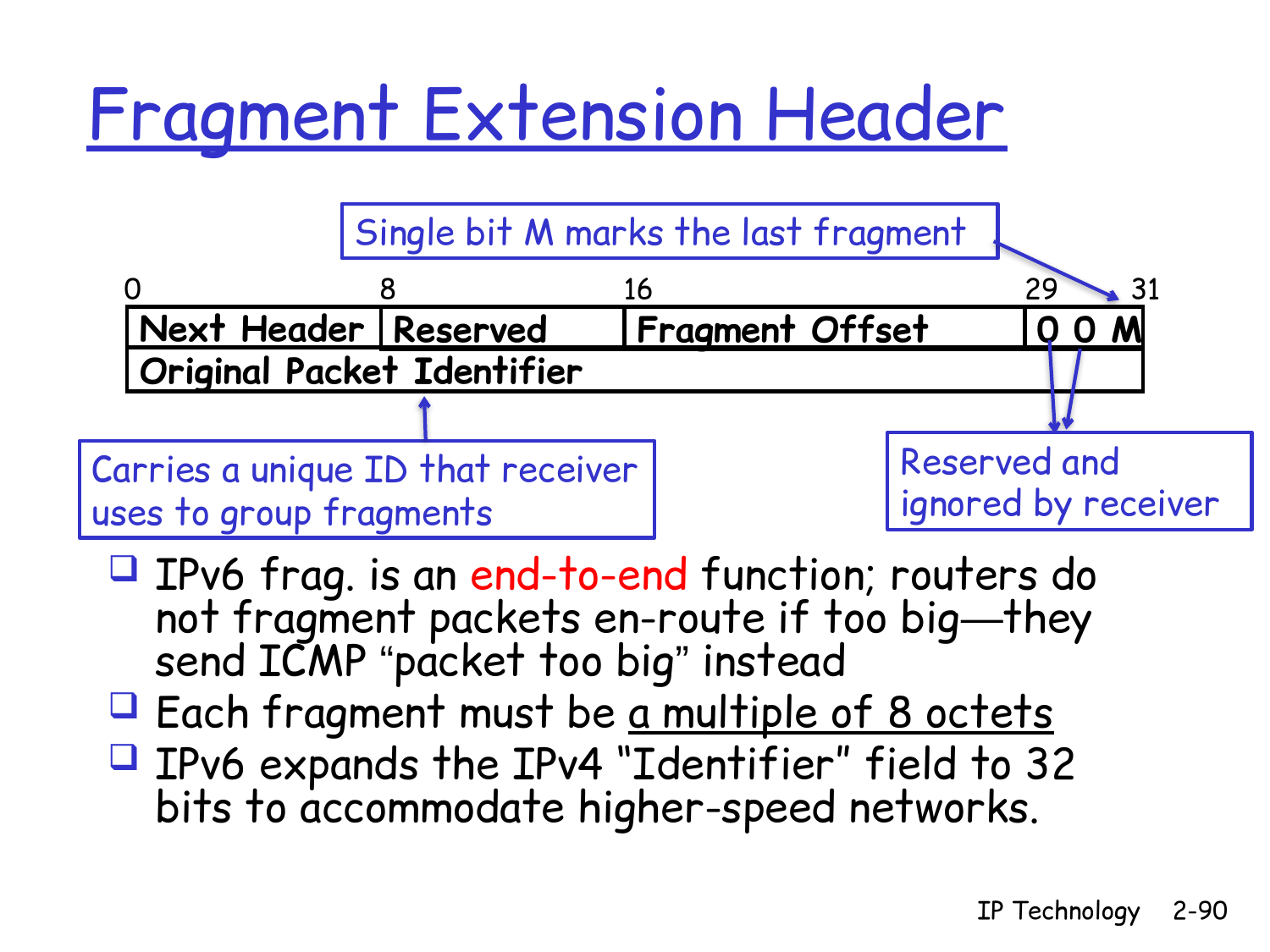

# Fragment Extension Header
Single bit M marks the last fragment
0
8
16
29
31
Next Header
Reserved
Fragment Offset
0 0 M
Reserved and ignored by receiver
Original Packet Identifier
Carries a unique ID that receiver uses to group fragments
IPv6 frag. is an end-to-end function; routers do not fragment packets en-route if too big—they send ICMP “packet too big” instead
Each fragment must be a multiple of 8 octets
IPv6 expands the IPv4 “Identifier” field to 32 bits to accommodate higher-speed networks.
IP Technology
2-90